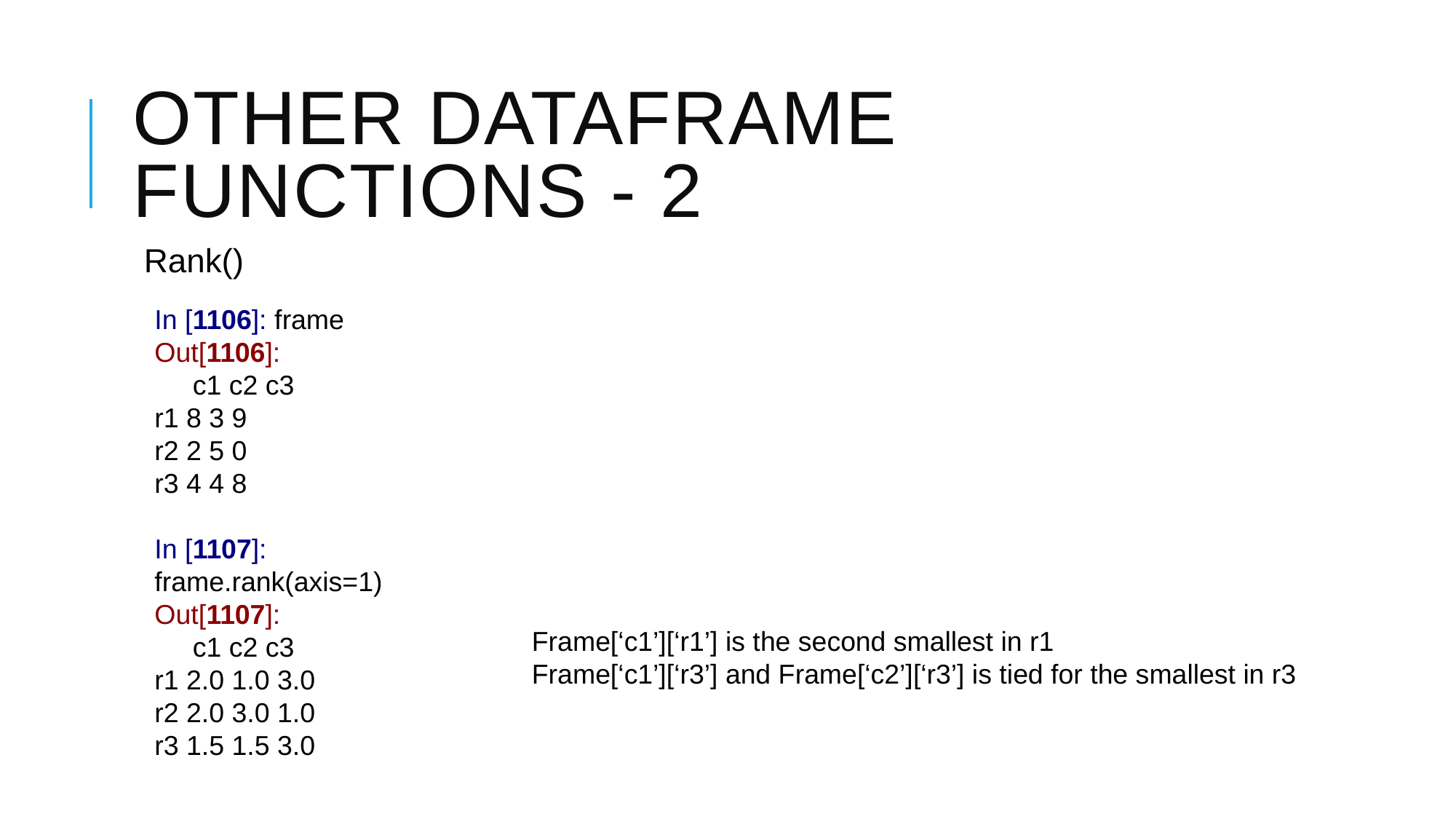

# Other DataFrame functions - 2
Rank()
In [1106]: frame
Out[1106]:
     c1 c2 c3
r1 8 3 9
r2 2 5 0
r3 4 4 8
In [1107]: frame.rank(axis=1)
Out[1107]:
     c1 c2 c3
r1 2.0 1.0 3.0
r2 2.0 3.0 1.0
r3 1.5 1.5 3.0
Frame[‘c1’][‘r1’] is the second smallest in r1
Frame[‘c1’][‘r3’] and Frame[‘c2’][‘r3’] is tied for the smallest in r3